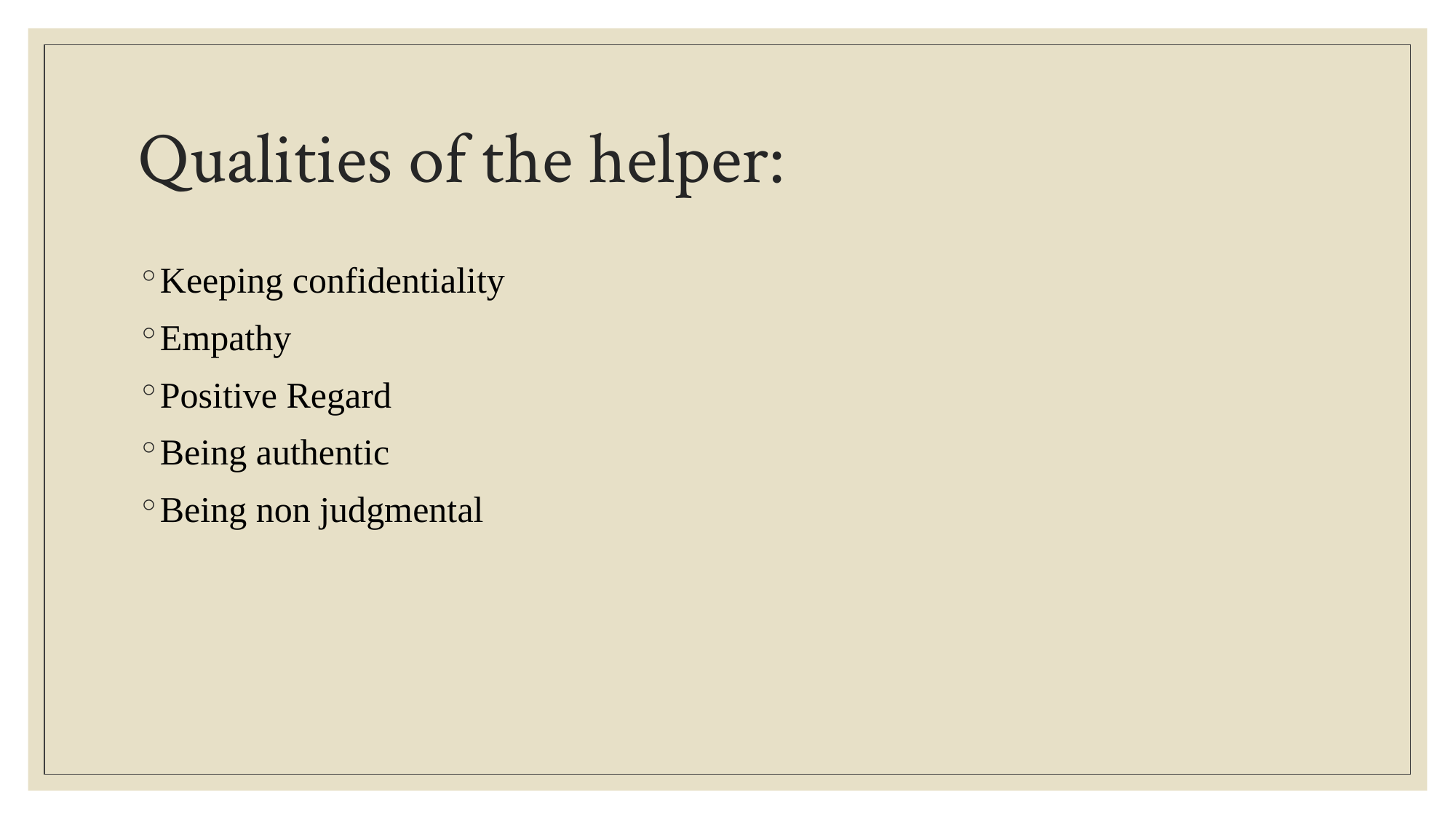

# Qualities of the helper:
Keeping confidentiality
Empathy
Positive Regard
Being authentic
Being non judgmental